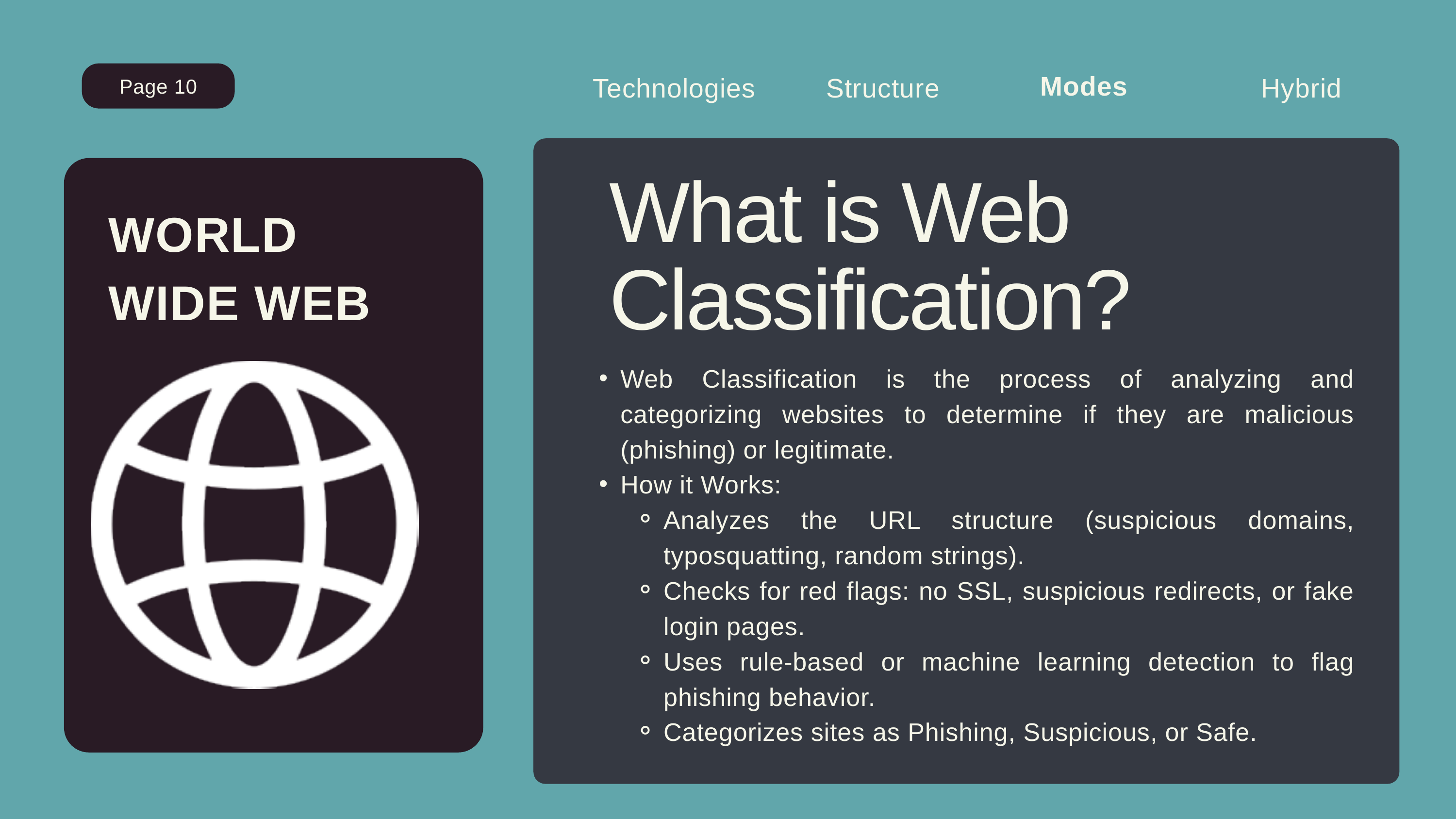

Modes
Technologies
Hybrid
Structure
Page 10

What is Web Classification?
WORLD WIDE WEB
Web Classification is the process of analyzing and categorizing websites to determine if they are malicious (phishing) or legitimate.
How it Works:
Analyzes the URL structure (suspicious domains, typosquatting, random strings).
Checks for red flags: no SSL, suspicious redirects, or fake login pages.
Uses rule-based or machine learning detection to flag phishing behavior.
Categorizes sites as Phishing, Suspicious, or Safe.